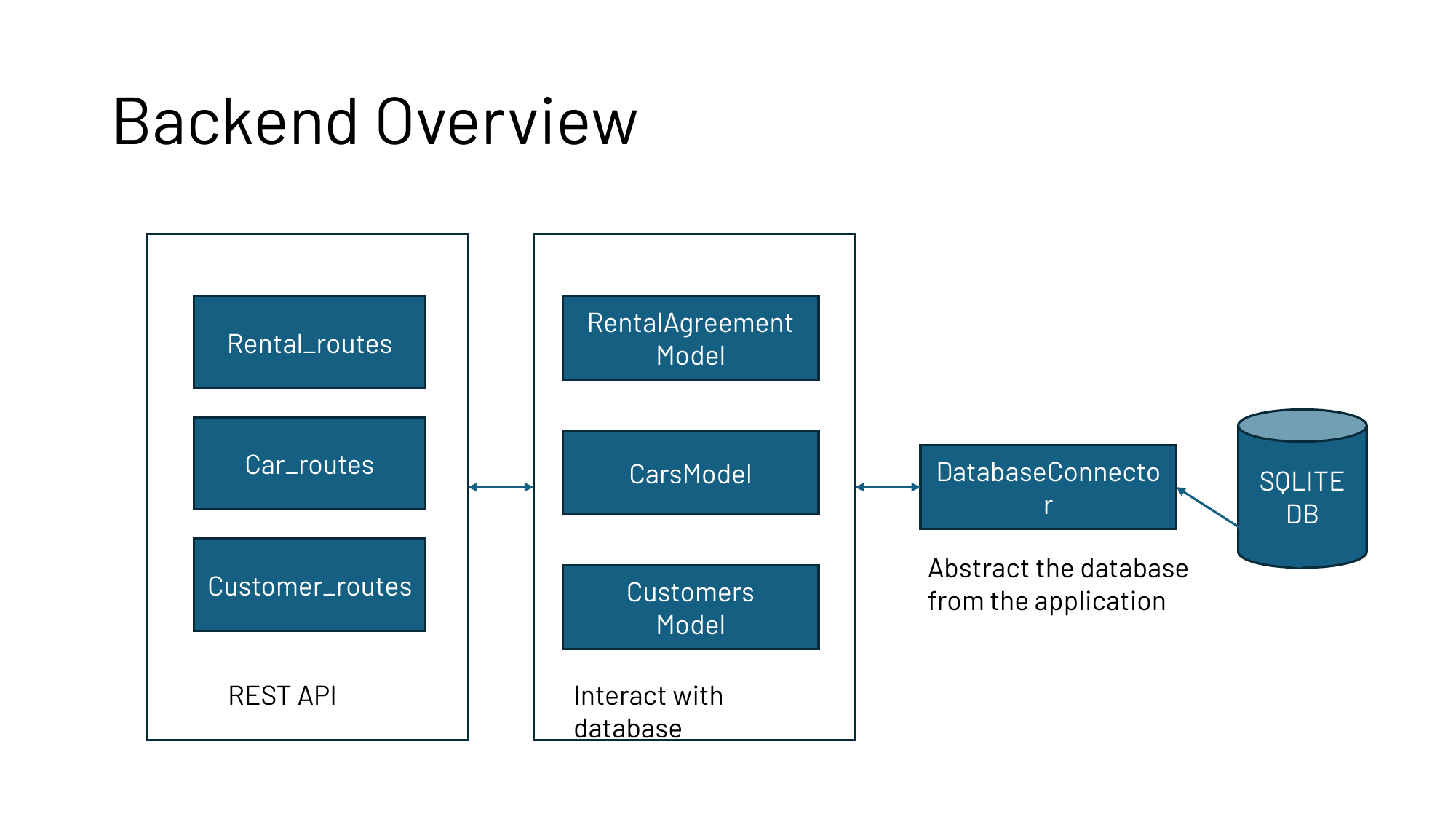

# Backend Overview

Rental_routes
RentalAgreement
Model
SQLITE
DB
Car_routes
CarsModel
DatabaseConnector
Customer_routes
Abstract the database
from the application
Customers
Model
REST API
Interact with database